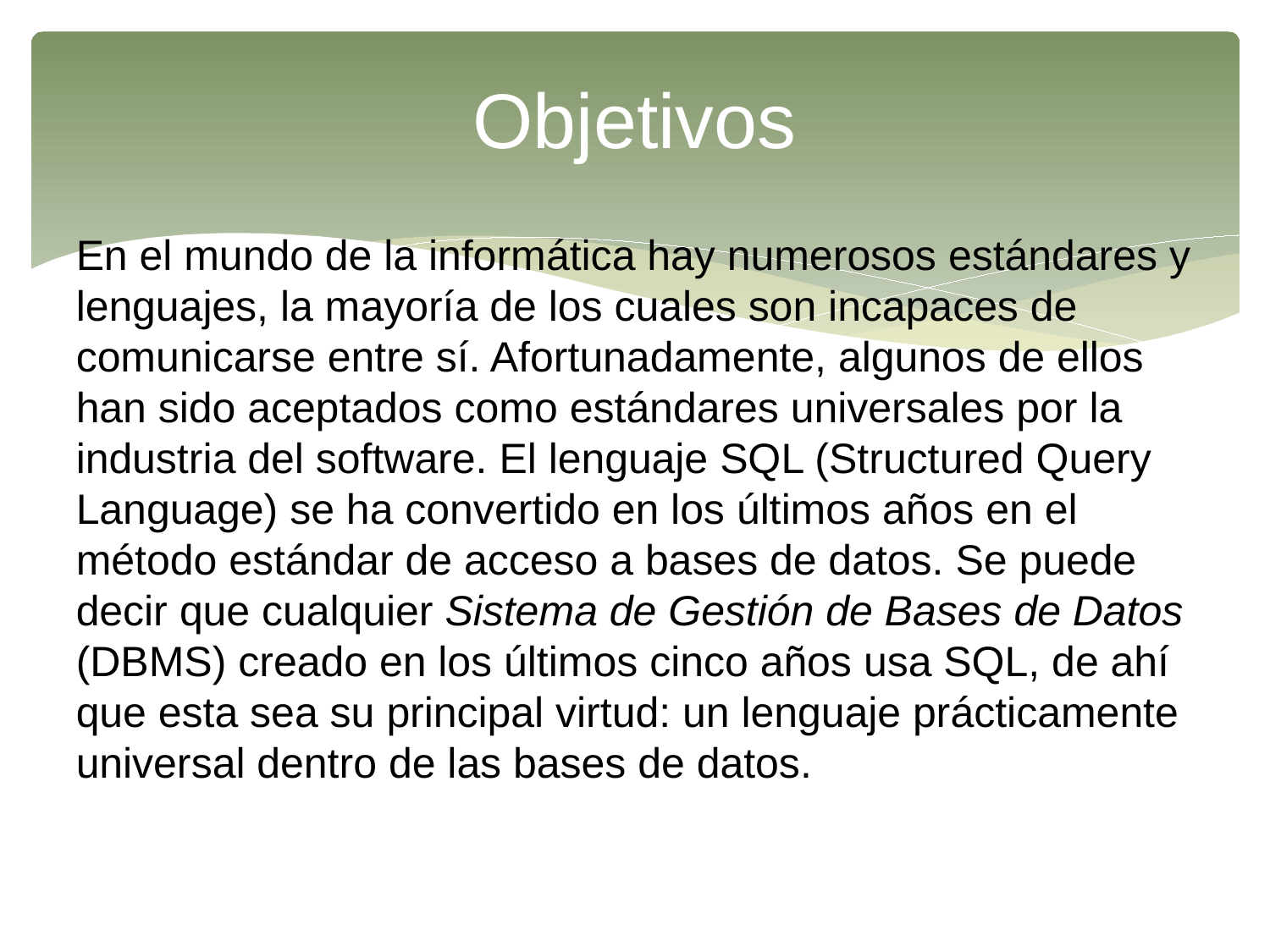

# Objetivos
En el mundo de la informática hay numerosos estándares y lenguajes, la mayoría de los cuales son incapaces de comunicarse entre sí. Afortunadamente, algunos de ellos han sido aceptados como estándares universales por la industria del software. El lenguaje SQL (Structured Query Language) se ha convertido en los últimos años en el método estándar de acceso a bases de datos. Se puede decir que cualquier Sistema de Gestión de Bases de Datos (DBMS) creado en los últimos cinco años usa SQL, de ahí que esta sea su principal virtud: un lenguaje prácticamente universal dentro de las bases de datos.